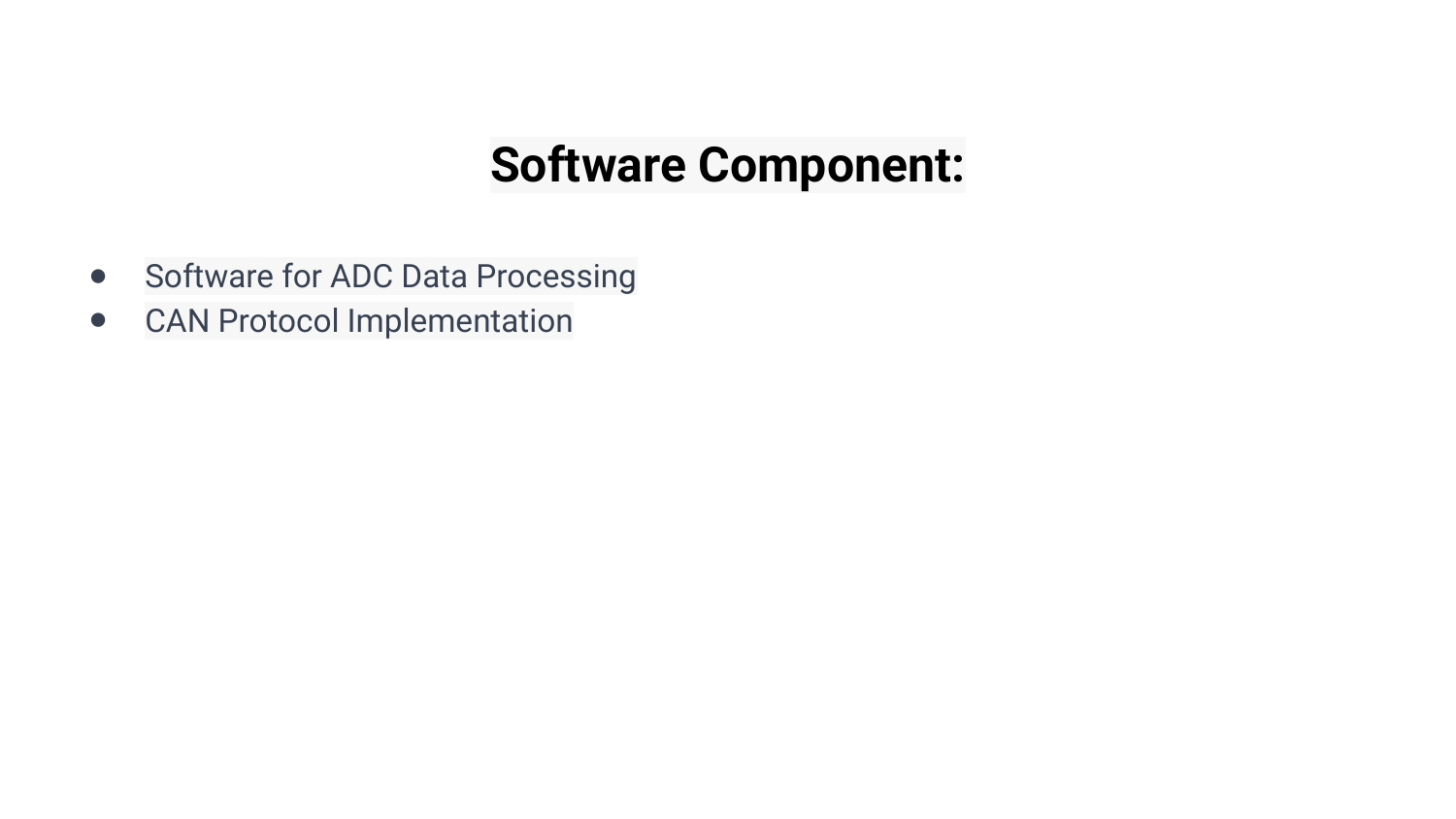

# Software Component:

Software for ADC Data Processing
CAN Protocol Implementation